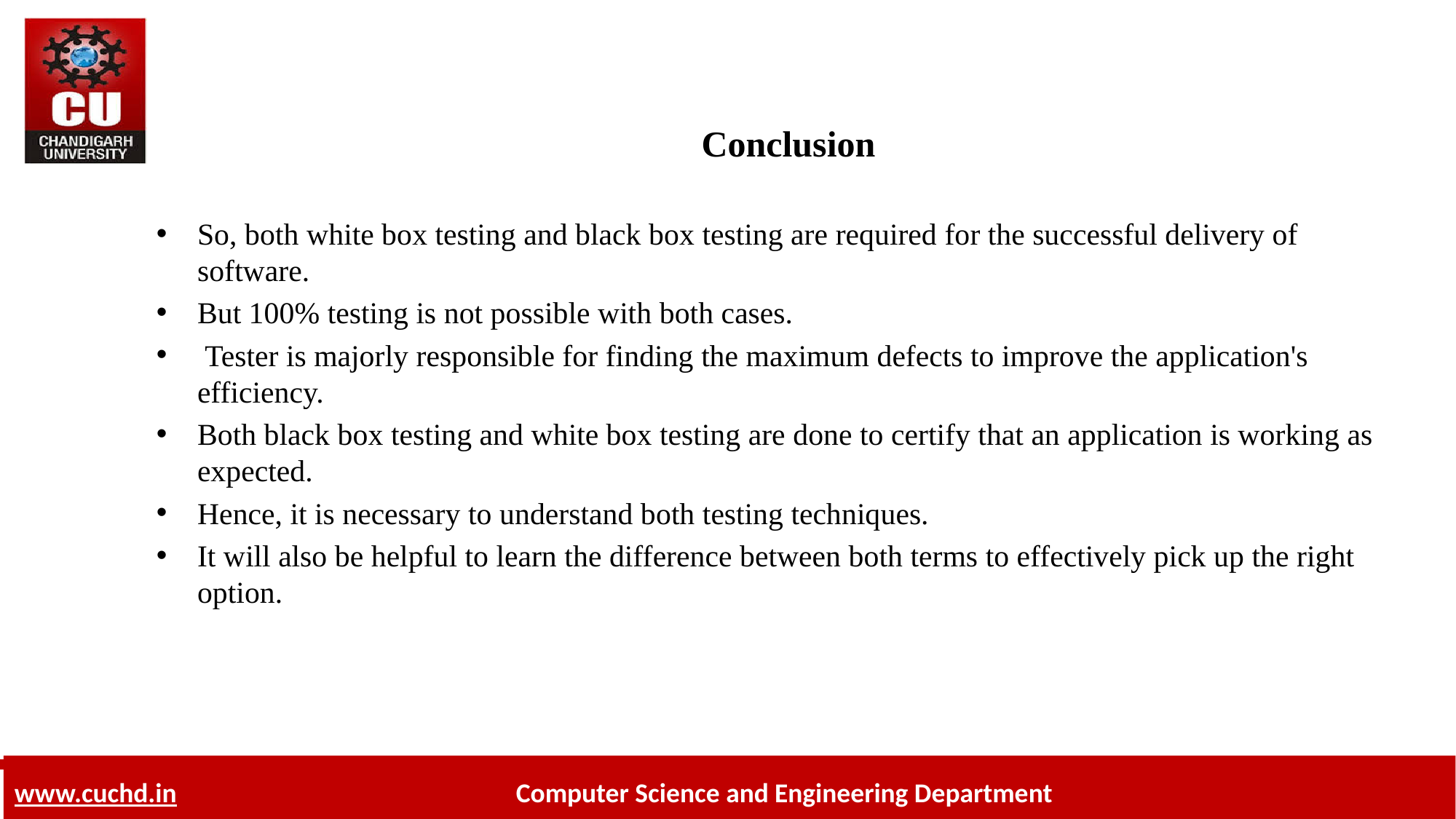

# Conclusion
So, both white box testing and black box testing are required for the successful delivery of software.
But 100% testing is not possible with both cases.
 Tester is majorly responsible for finding the maximum defects to improve the application's efficiency.
Both black box testing and white box testing are done to certify that an application is working as expected.
Hence, it is necessary to understand both testing techniques.
It will also be helpful to learn the difference between both terms to effectively pick up the right option.